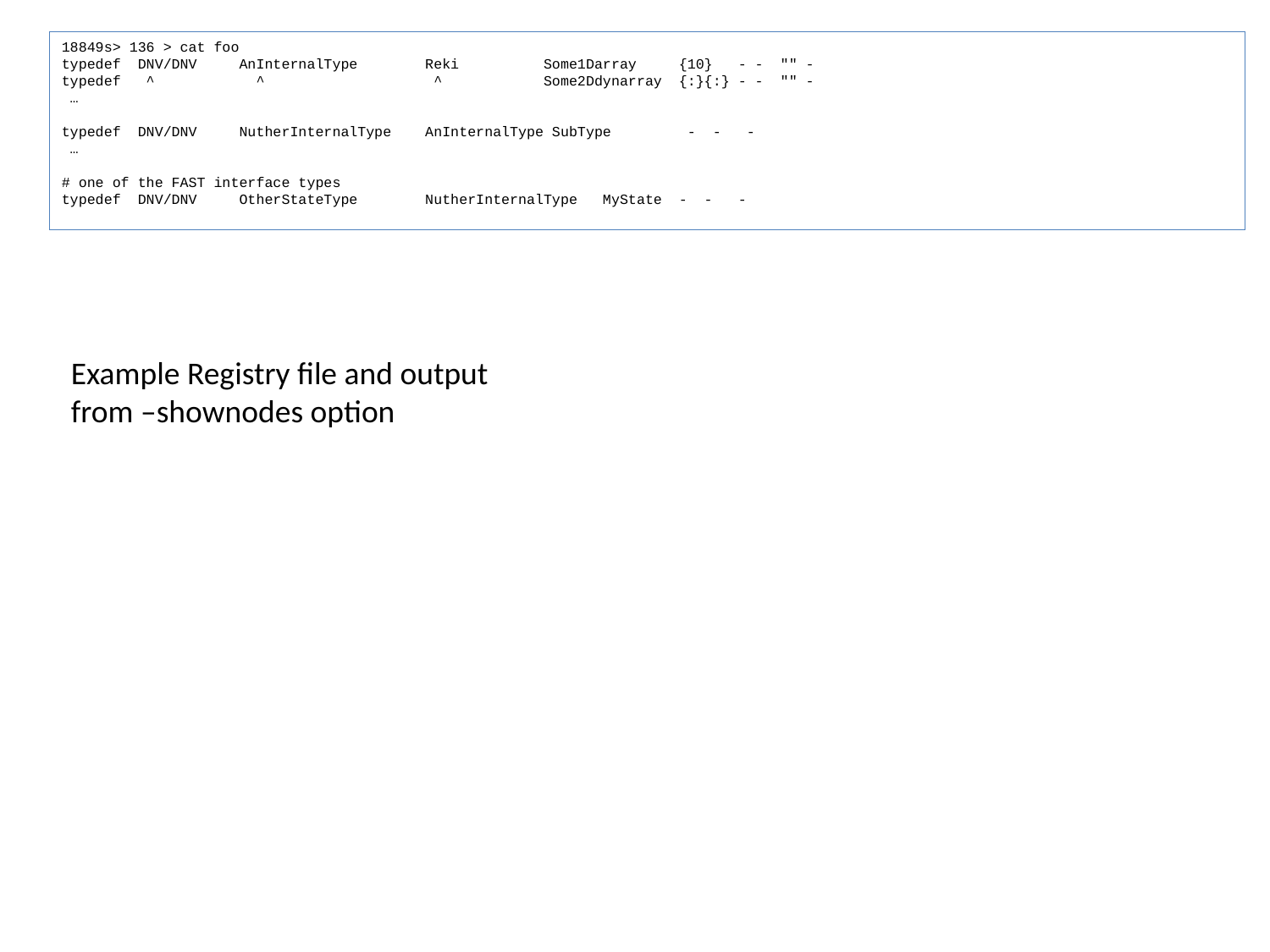

18849s> 136 > cat foo
typedef  DNV/DNV     AnInternalType        Reki          Some1Darray     {10}   - -  "" -
typedef   ^            ^                    ^            Some2Ddynarray  {:}{:} - -  "" -
 …

typedef  DNV/DNV     NutherInternalType    AnInternalType SubType         -  -   -
 …

# one of the FAST interface types
typedef  DNV/DNV     OtherStateType        NutherInternalType   MyState  -  -   -

Example Registry file and output from –shownodes option